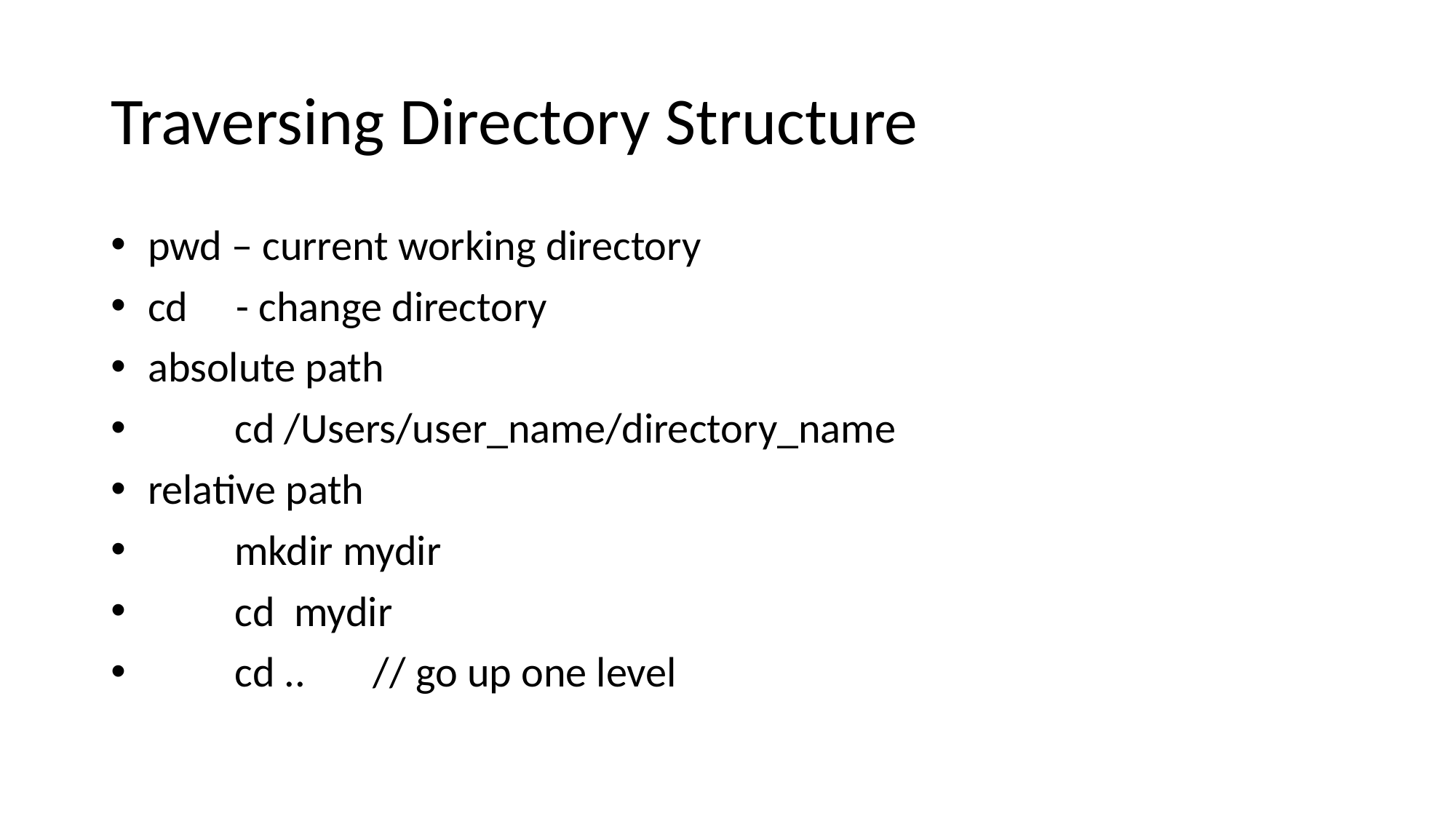

# Traversing Directory Structure
 pwd – current working directory
 cd     - change directory
 absolute path
          cd /Users/user_name/directory_name
 relative path
          mkdir mydir
          cd  mydir
          cd ..       // go up one level